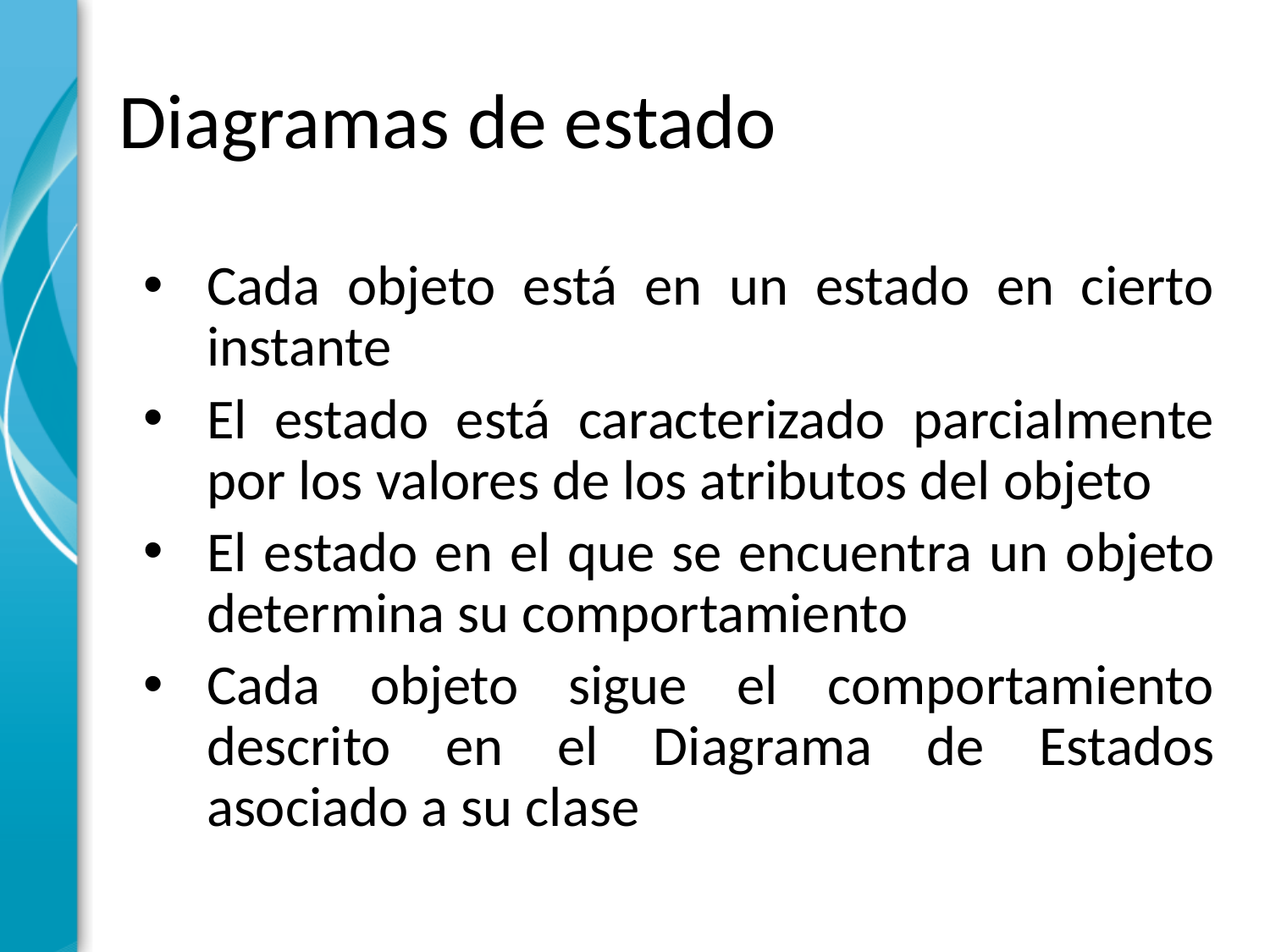

# Diagramas de estado

Cada objeto está en un estado en cierto instante
El estado está caracterizado parcialmente por los valores de los atributos del objeto
El estado en el que se encuentra un objeto determina su comportamiento
Cada objeto sigue el comportamiento descrito en el Diagrama de Estados asociado a su clase